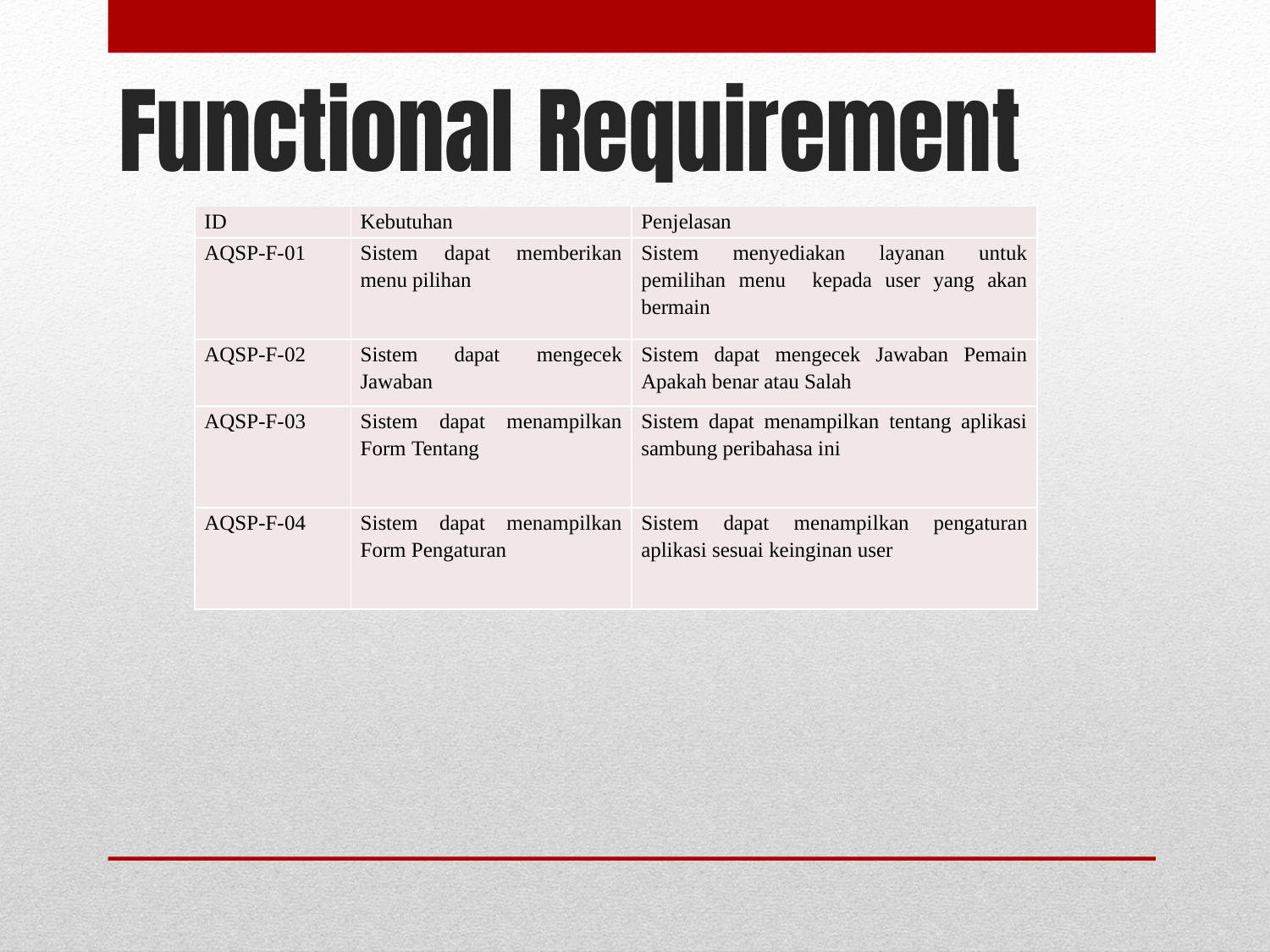

# Functional Requirement
| ID | Kebutuhan | Penjelasan |
| --- | --- | --- |
| AQSP-F-01 | Sistem dapat memberikan menu pilihan | Sistem menyediakan layanan untuk pemilihan menu kepada user yang akan bermain |
| AQSP-F-02 | Sistem dapat mengecek Jawaban | Sistem dapat mengecek Jawaban Pemain Apakah benar atau Salah |
| AQSP-F-03 | Sistem dapat menampilkan Form Tentang | Sistem dapat menampilkan tentang aplikasi sambung peribahasa ini |
| AQSP-F-04 | Sistem dapat menampilkan Form Pengaturan | Sistem dapat menampilkan pengaturan aplikasi sesuai keinginan user |